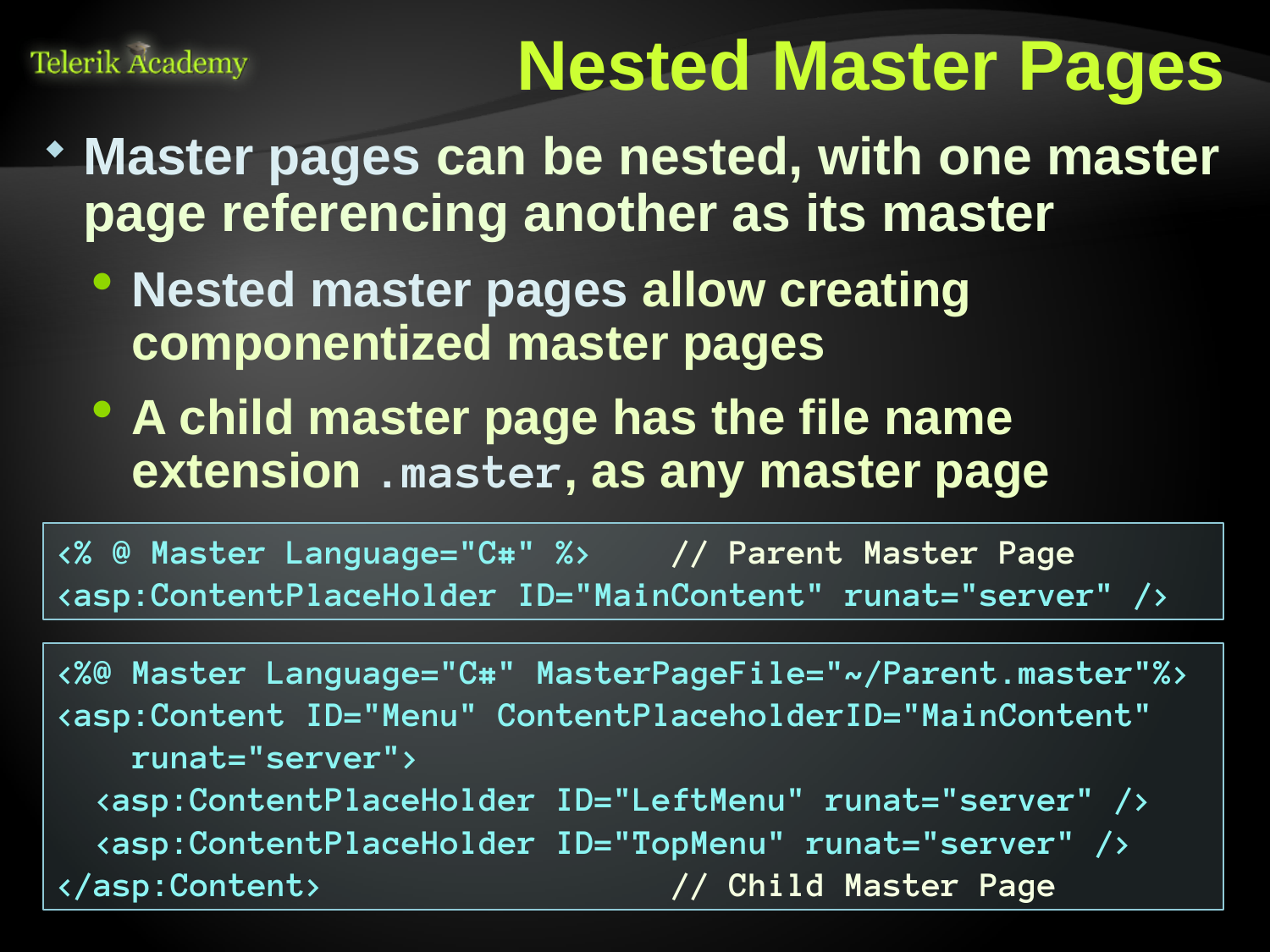

# Nested Master Pages
Master pages can be nested, with one master page referencing another as its master
Nested master pages allow creating componentized master pages
A child master page has the file name extension .master, as any master page
<% @ Master Language="C#" %>    // Parent Master Page
<asp:ContentPlaceHolder ID="MainContent" runat="server" />
<%@ Master Language="C#" MasterPageFile="~/Parent.master"%>
<asp:Content ID="Menu" ContentPlaceholderID="MainContent"
    runat="server">
  <asp:ContentPlaceHolder ID="LeftMenu" runat="server" />
  <asp:ContentPlaceHolder ID="TopMenu" runat="server" />
</asp:Content>                  // Child Master Page